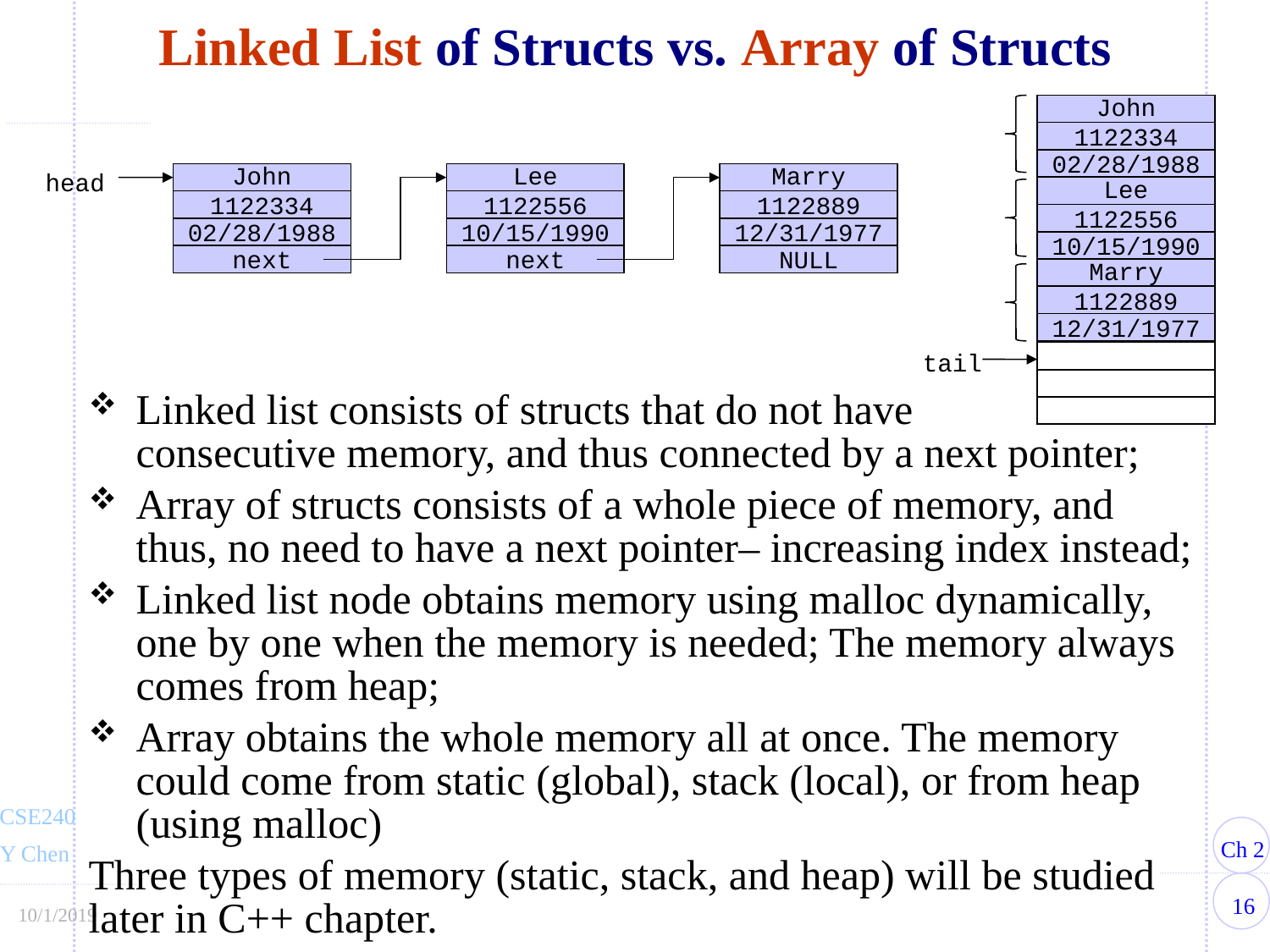

# Linked List of Structs vs. Array of Structs

John
1122334
02/28/1988
head
John
1122334
02/28/1988
next
Lee
1122556
10/15/1990
next
Marry
Lee

1122889
1122556
12/31/1977
10/15/1990
NULL
Marry

1122889
12/31/1977
tail

Linked list consists of structs that do not have
consecutive memory, and thus connected by a next pointer;
Array of structs consists of a whole piece of memory, and thus, no need to have a next pointer– increasing index instead;
Linked list node obtains memory using malloc dynamically, one by one when the memory is needed; The memory always comes from heap;
Array obtains the whole memory all at once. The memory could come from static (global), stack (local), or from heap (using malloc)
Three types of memory (static, stack, and heap) will be studied later in C++ chapter.